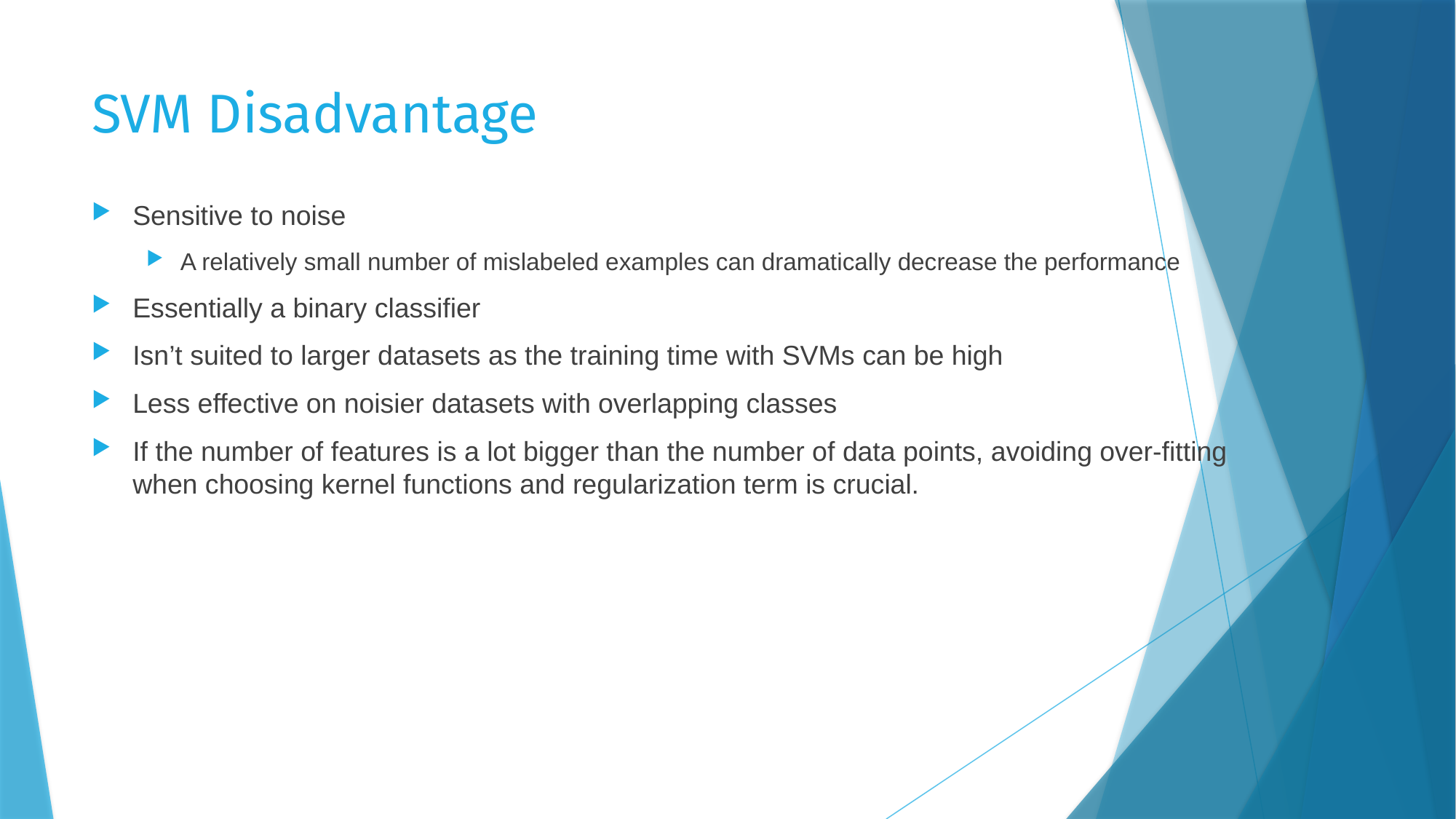

# SVM Disadvantage
Sensitive to noise
A relatively small number of mislabeled examples can dramatically decrease the performance
Essentially a binary classifier
Isn’t suited to larger datasets as the training time with SVMs can be high
Less effective on noisier datasets with overlapping classes
If the number of features is a lot bigger than the number of data points, avoiding over-fitting when choosing kernel functions and regularization term is crucial.